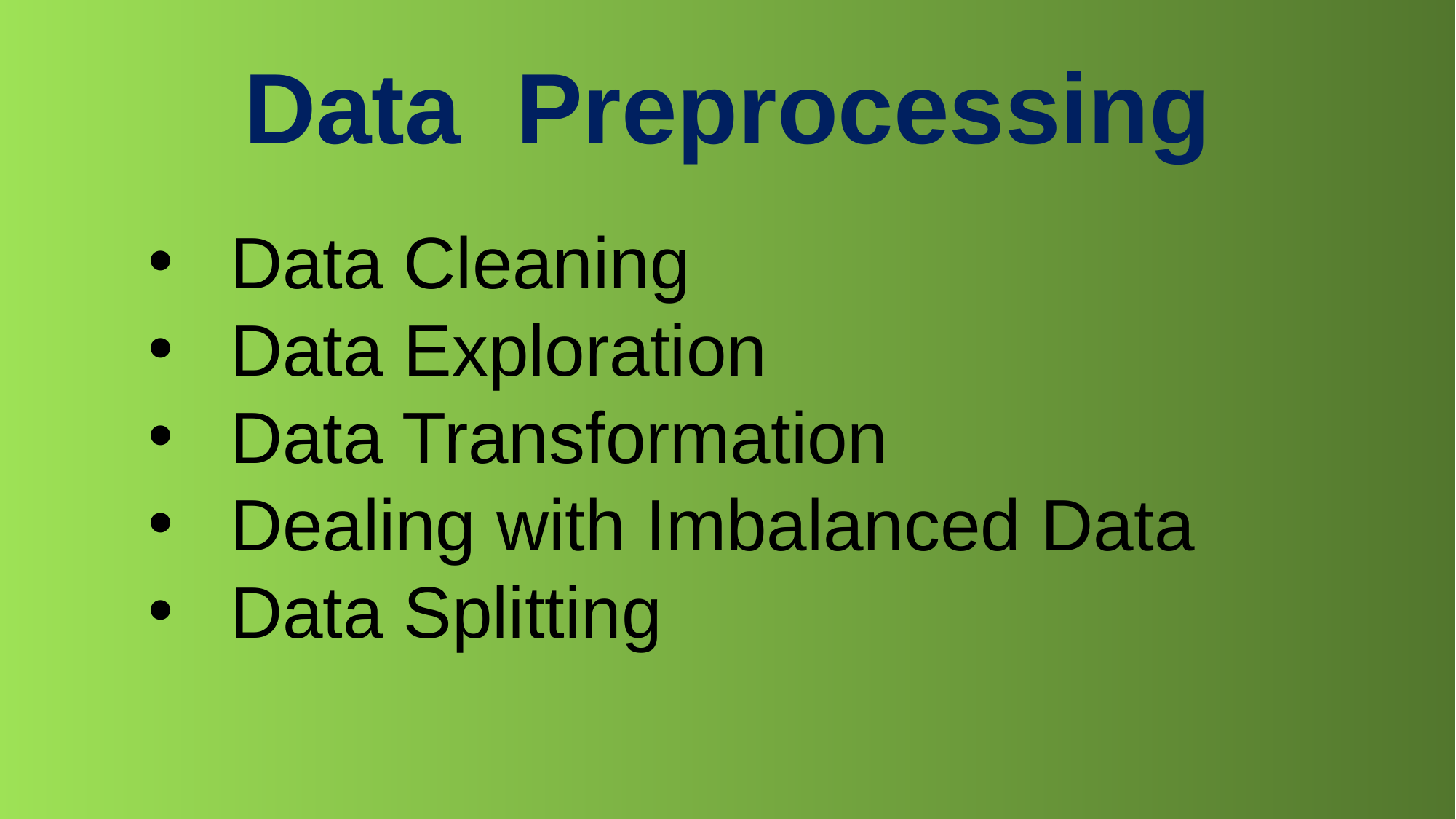

# Data  Preprocessing
Data Cleaning
Data Exploration
Data Transformation
Dealing with Imbalanced Data
Data Splitting